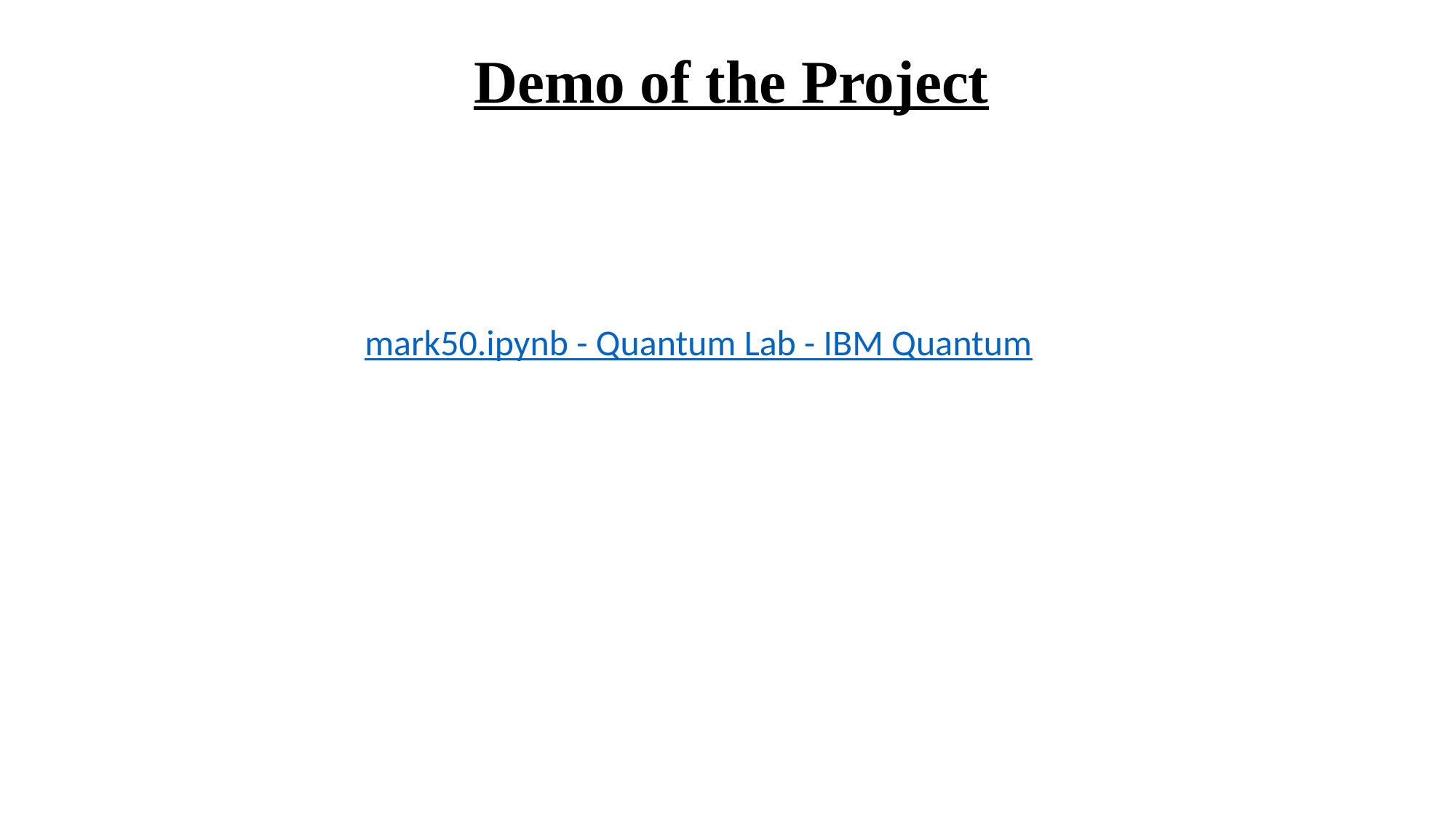

# Demo of the Project
mark50.ipynb - Quantum Lab - IBM Quantum